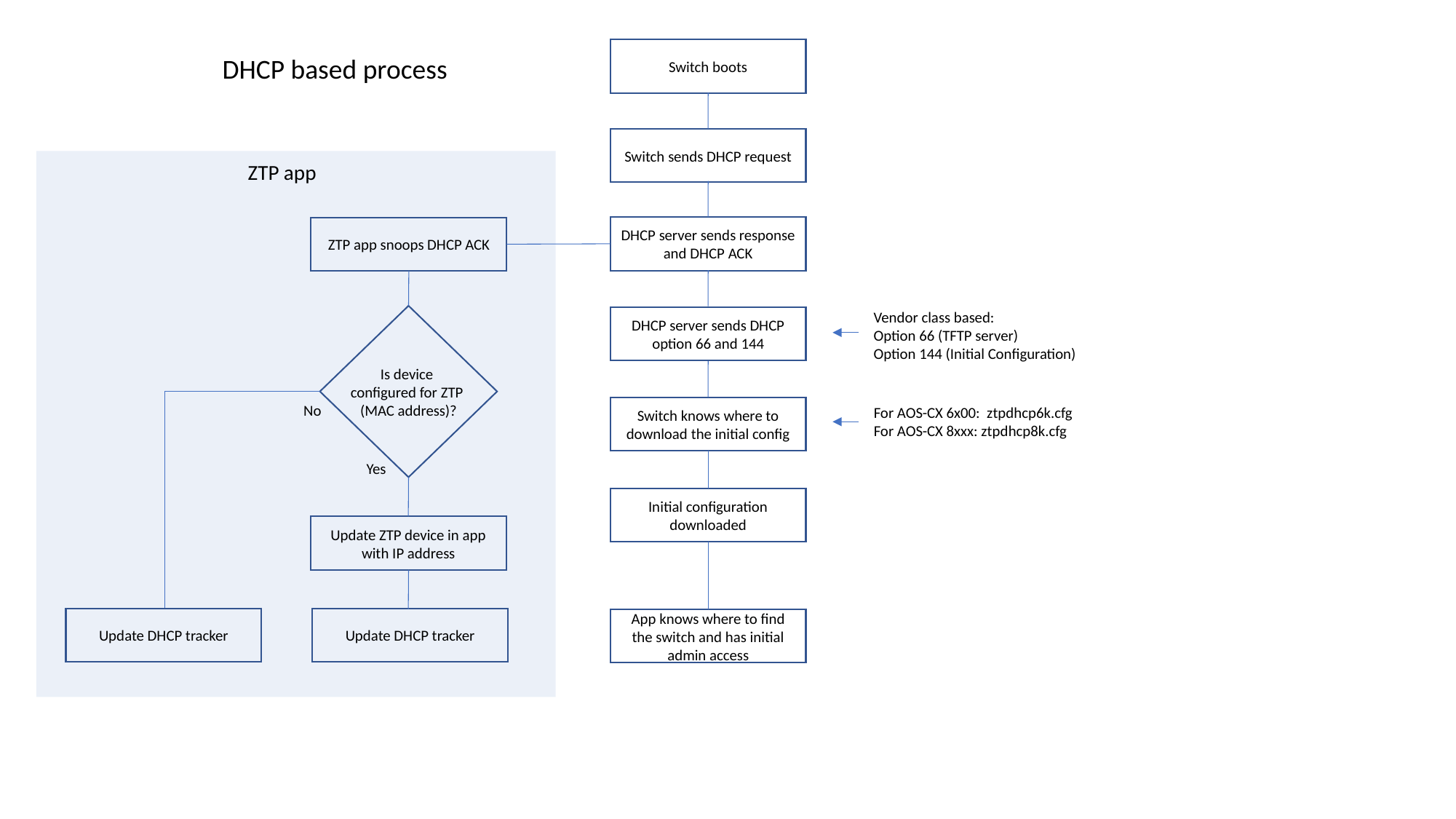

Switch boots
DHCP based process
Switch sends DHCP request

ZTP app
DHCP server sends response and DHCP ACK
ZTP app snoops DHCP ACK
Vendor class based:
Option 66 (TFTP server)
Option 144 (Initial Configuration)
Is device
configured for ZTP
(MAC address)?
DHCP server sends DHCP option 66 and 144
No
Switch knows where to download the initial config
For AOS-CX 6x00:  ztpdhcp6k.cfg
For AOS-CX 8xxx: ztpdhcp8k.cfg
Yes
Initial configuration downloaded
Update ZTP device in app with IP address
Update DHCP tracker
Update DHCP tracker
App knows where to find the switch and has initial admin access